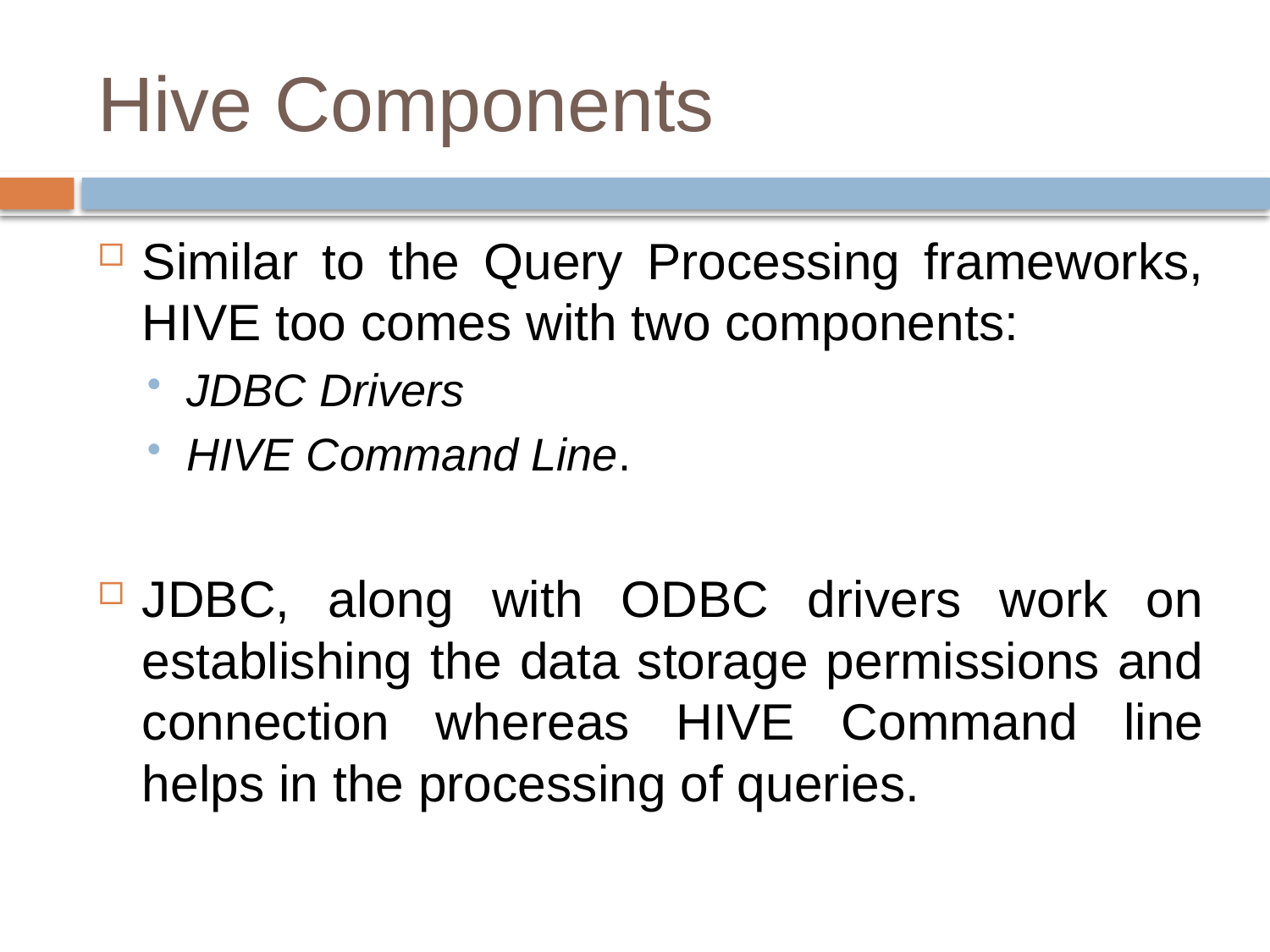

# Hive Components
Similar to the Query Processing frameworks, HIVE too comes with two components:
JDBC Drivers
HIVE Command Line.

JDBC, along with ODBC drivers work on establishing the data storage permissions and connection whereas HIVE Command line helps in the processing of queries.